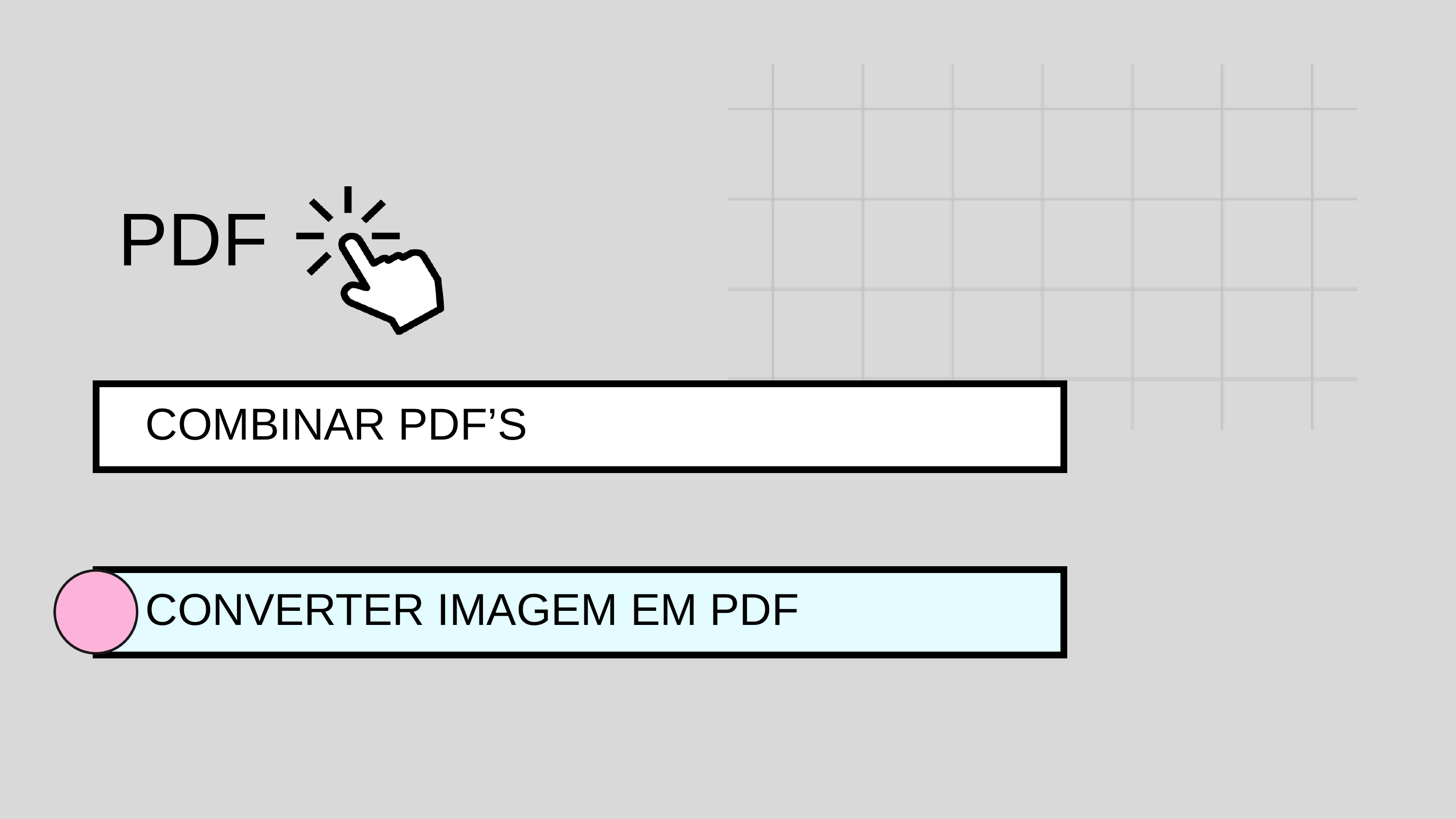

PDF

COMBINAR PDF’S

CONVERTER IMAGEM EM PDF